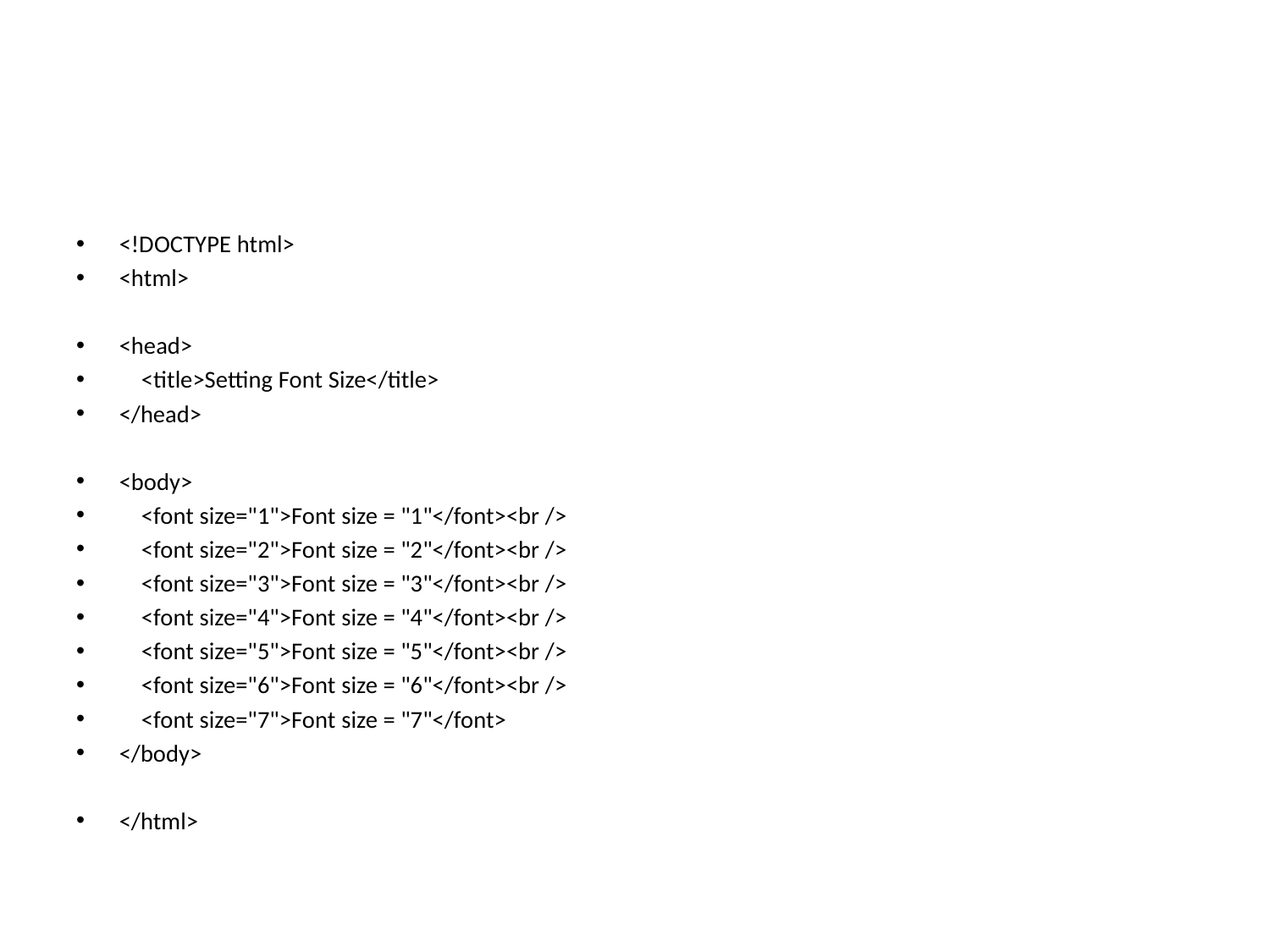

#
<!DOCTYPE html>
<html>

<head>
    <title>Setting Font Size</title>
</head>

<body>
    <font size="1">Font size = "1"</font><br />
    <font size="2">Font size = "2"</font><br />
    <font size="3">Font size = "3"</font><br />
    <font size="4">Font size = "4"</font><br />
    <font size="5">Font size = "5"</font><br />
    <font size="6">Font size = "6"</font><br />
    <font size="7">Font size = "7"</font>
</body>

</html>